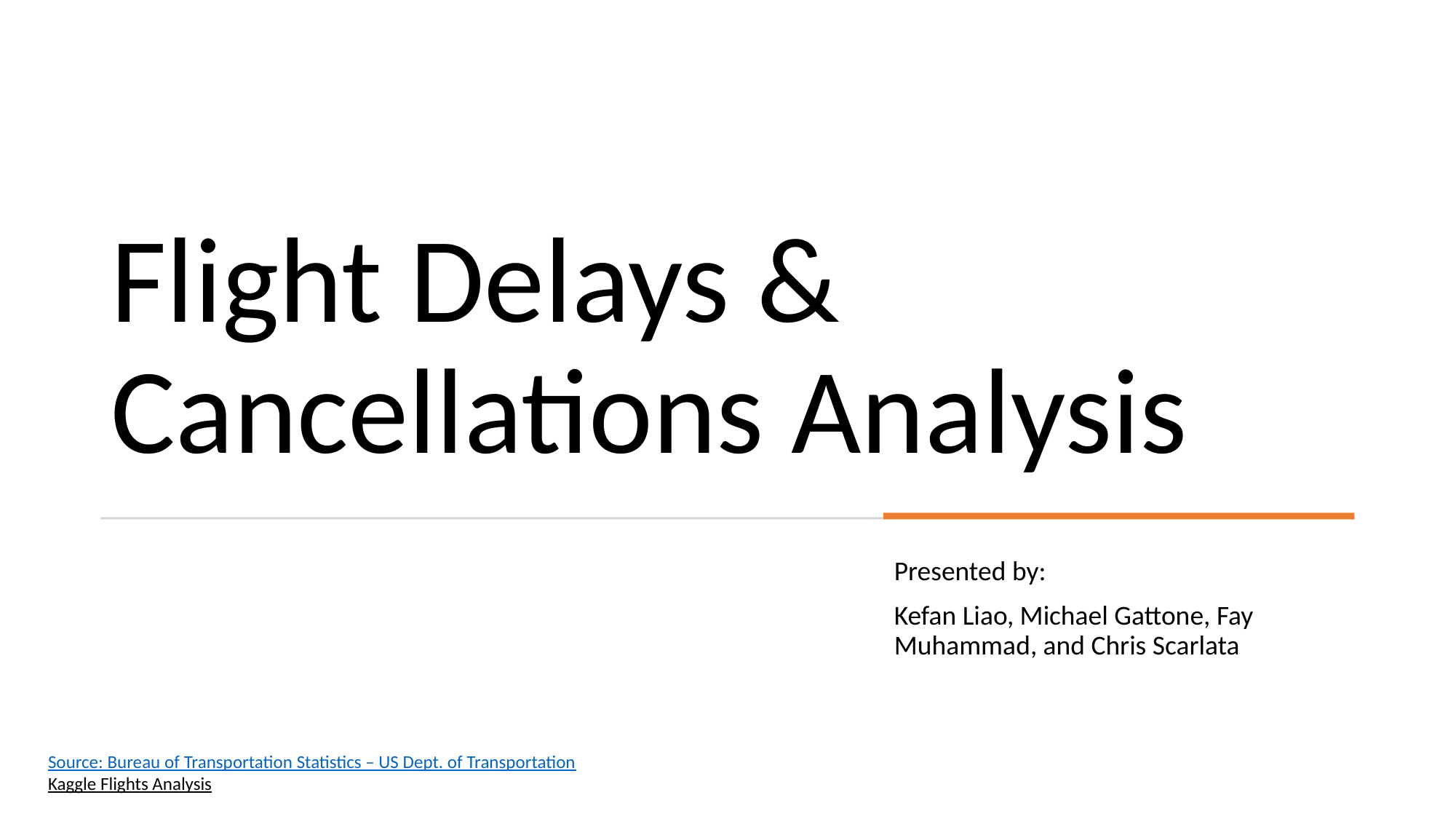

# Flight Delays & Cancellations Analysis

Presented by:
Kefan Liao, Michael Gattone, Fay Muhammad, and Chris Scarlata
Source: Bureau of Transportation Statistics – US Dept. of Transportation
Kaggle Flights Analysis